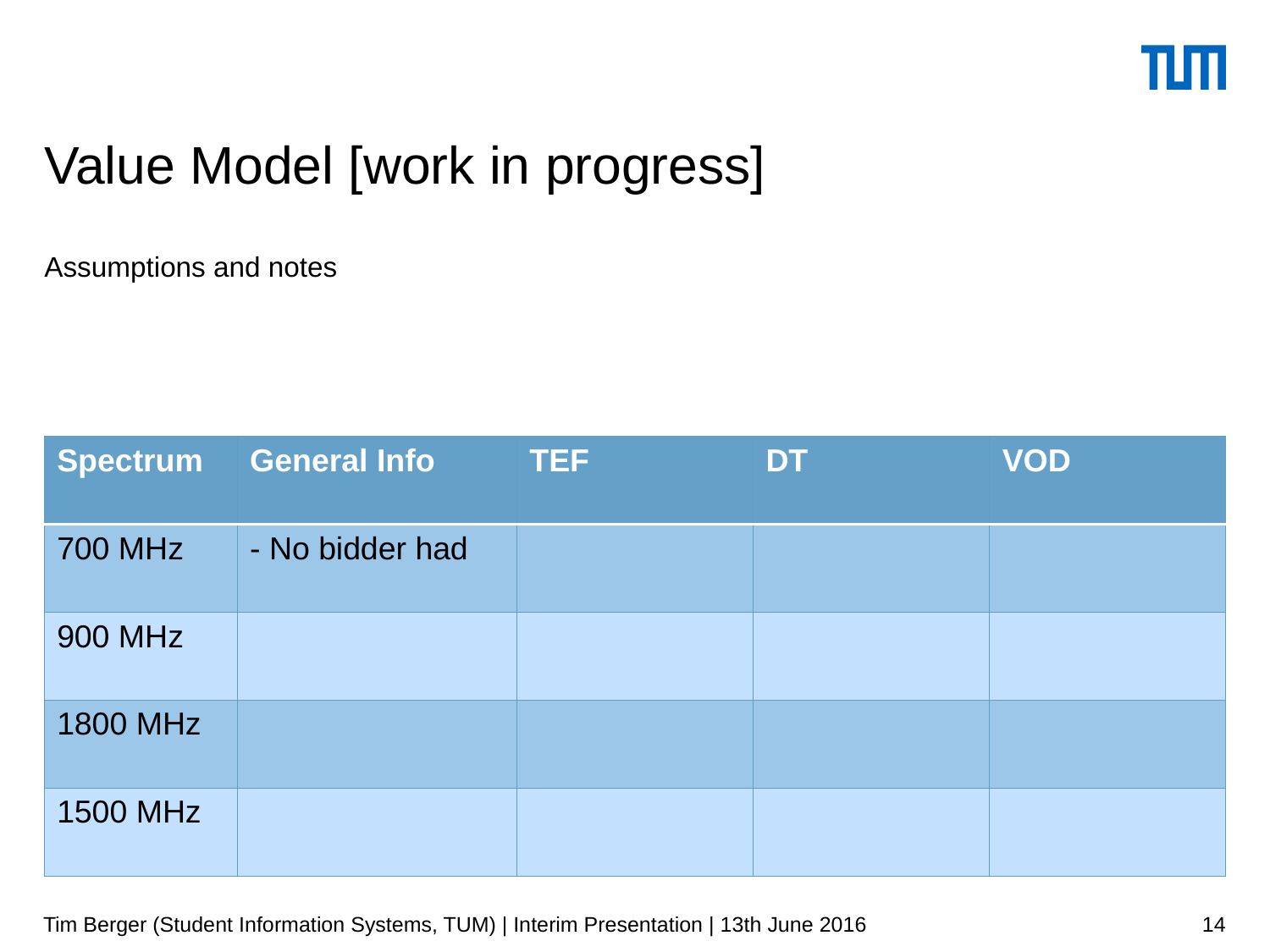

# Value Model [work in progress]
Assumptions and notes

| Spectrum | General Info | TEF | DT | VOD |
| --- | --- | --- | --- | --- |
| 700 MHz | - No bidder had |  |  |  |
| 900 MHz |  |  |  |  |
| 1800 MHz |  |  |  |  |
| 1500 MHz |  |  |  |  |
Tim Berger (Student Information Systems, TUM) | Interim Presentation | 13th June 2016
14